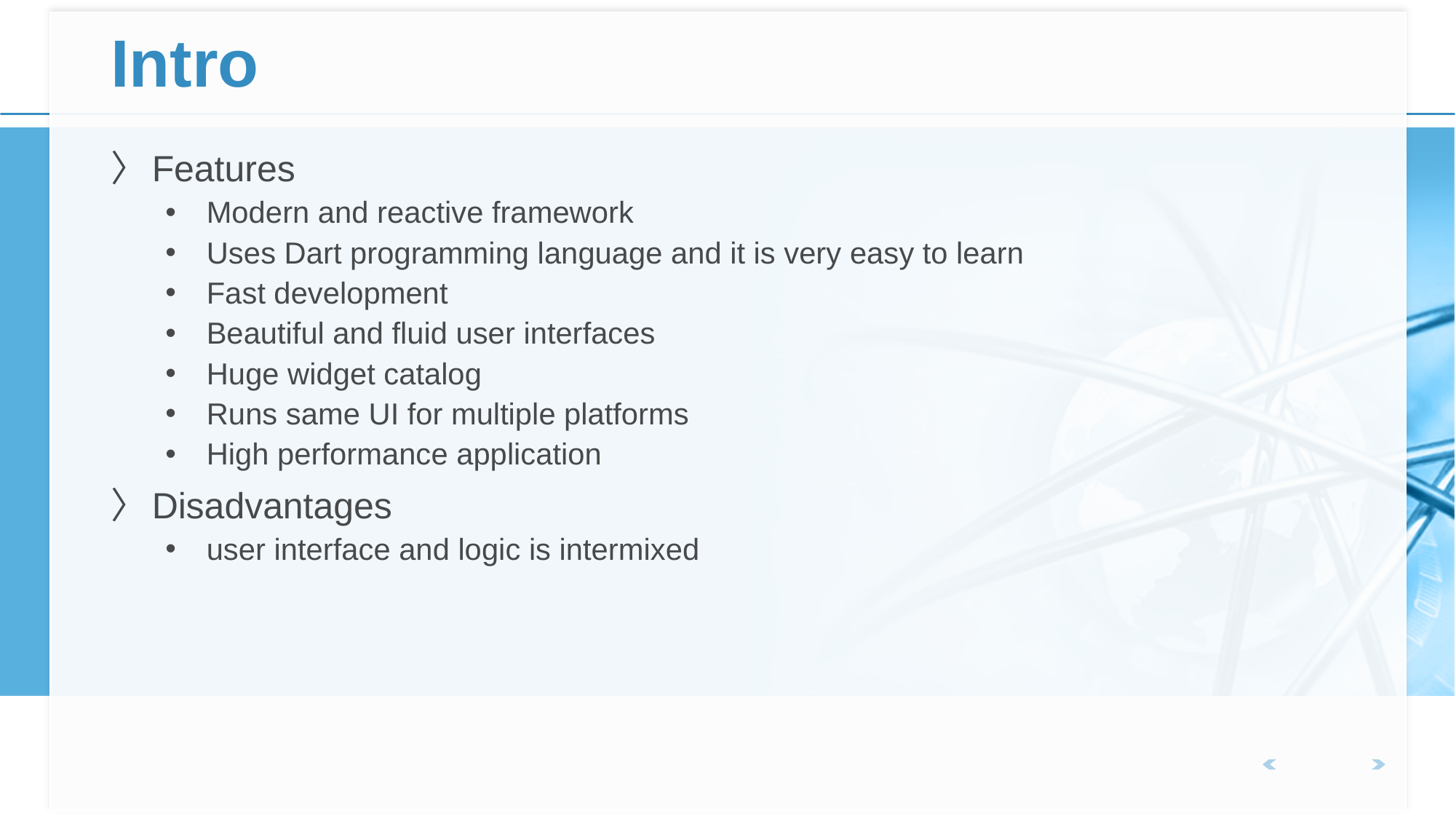

# Intro
Features
Modern and reactive framework
Uses Dart programming language and it is very easy to learn
Fast development
Beautiful and fluid user interfaces
Huge widget catalog
Runs same UI for multiple platforms
High performance application
Disadvantages
user interface and logic is intermixed